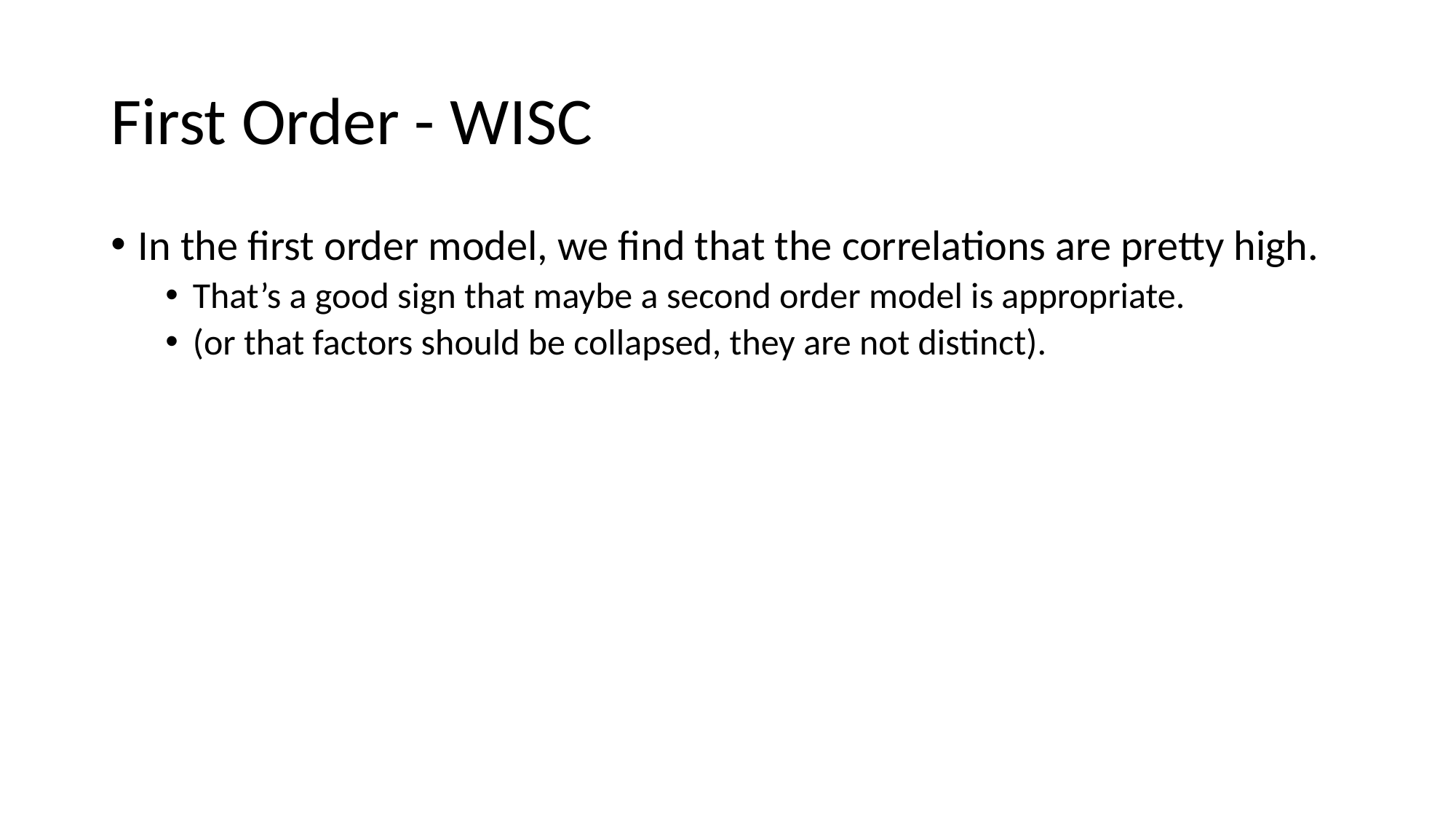

# First Order - WISC
In the first order model, we find that the correlations are pretty high.
That’s a good sign that maybe a second order model is appropriate.
(or that factors should be collapsed, they are not distinct).